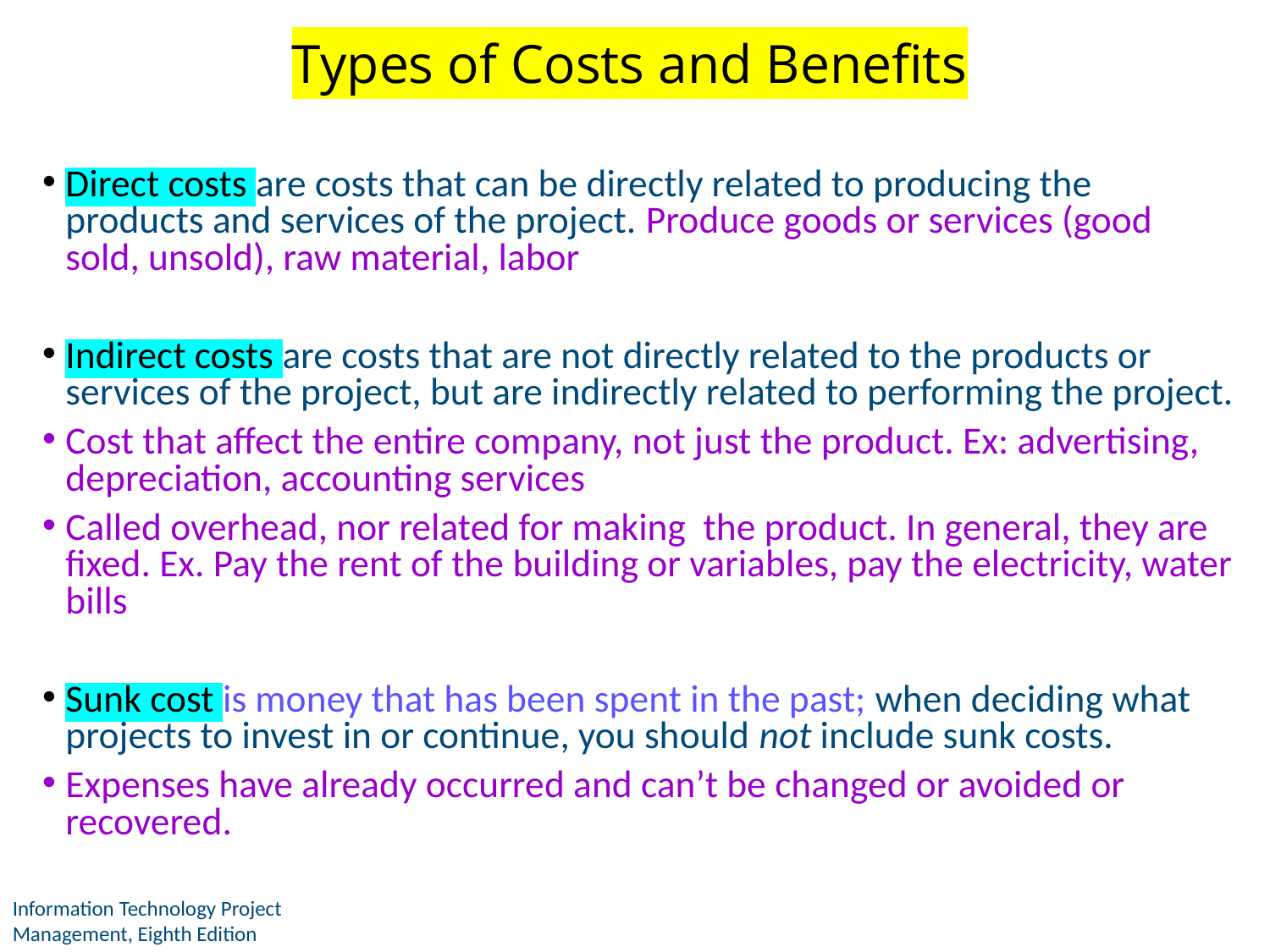

# Types of Costs and Benefits

Direct costs are costs that can be directly related to producing the products and services of the project. Produce goods or services (good  sold, unsold), raw material, labor

Indirect costs are costs that are not directly related to the products or services of the project, but are indirectly related to performing the project.
Cost that affect the entire company, not just the product. Ex: advertising, depreciation, accounting services
Called overhead, nor related for making  the product. In general, they are fixed. Ex. Pay the rent of the building or variables, pay the electricity, water bills

Sunk cost is money that has been spent in the past; when deciding what projects to invest in or continue, you should not include sunk costs.
Expenses have already occurred and can’t be changed or avoided or recovered.

13
Information Technology Project Management, Eighth Edition